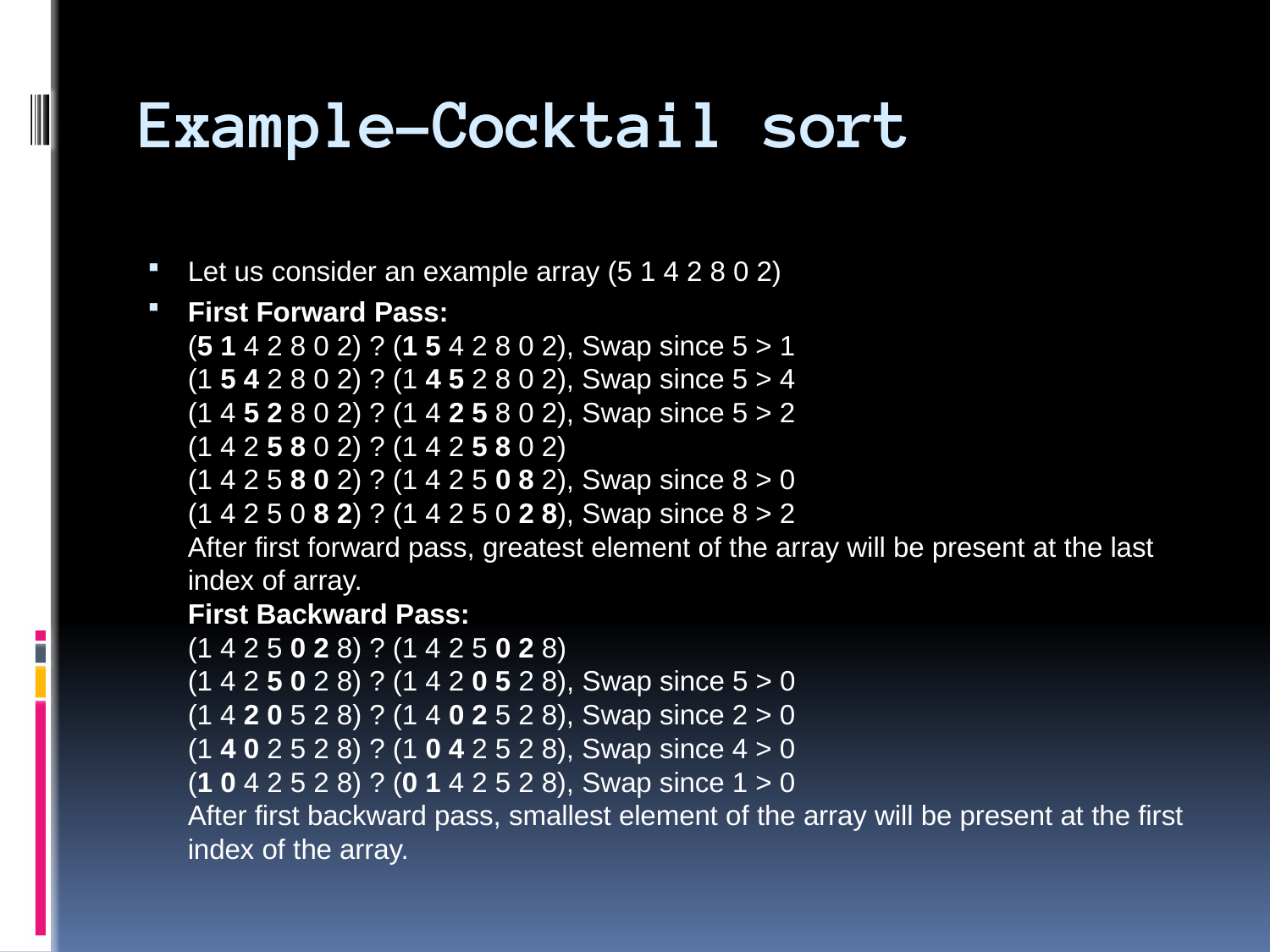

# Example-Cocktail sort
Let us consider an example array (5 1 4 2 8 0 2)
First Forward Pass: 
(5 1 4 2 8 0 2) ? (1 5 4 2 8 0 2), Swap since 5 > 1 
(1 5 4 2 8 0 2) ? (1 4 5 2 8 0 2), Swap since 5 > 4 
(1 4 5 2 8 0 2) ? (1 4 2 5 8 0 2), Swap since 5 > 2 
(1 4 2 5 8 0 2) ? (1 4 2 5 8 0 2) 
(1 4 2 5 8 0 2) ? (1 4 2 5 0 8 2), Swap since 8 > 0 
(1 4 2 5 0 8 2) ? (1 4 2 5 0 2 8), Swap since 8 > 2
After first forward pass, greatest element of the array will be present at the last index of array.
First Backward Pass: 
(1 4 2 5 0 2 8) ? (1 4 2 5 0 2 8) 
(1 4 2 5 0 2 8) ? (1 4 2 0 5 2 8), Swap since 5 > 0 
(1 4 2 0 5 2 8) ? (1 4 0 2 5 2 8), Swap since 2 > 0 
(1 4 0 2 5 2 8) ? (1 0 4 2 5 2 8), Swap since 4 > 0 
(1 0 4 2 5 2 8) ? (0 1 4 2 5 2 8), Swap since 1 > 0
After first backward pass, smallest element of the array will be present at the first index of the array.